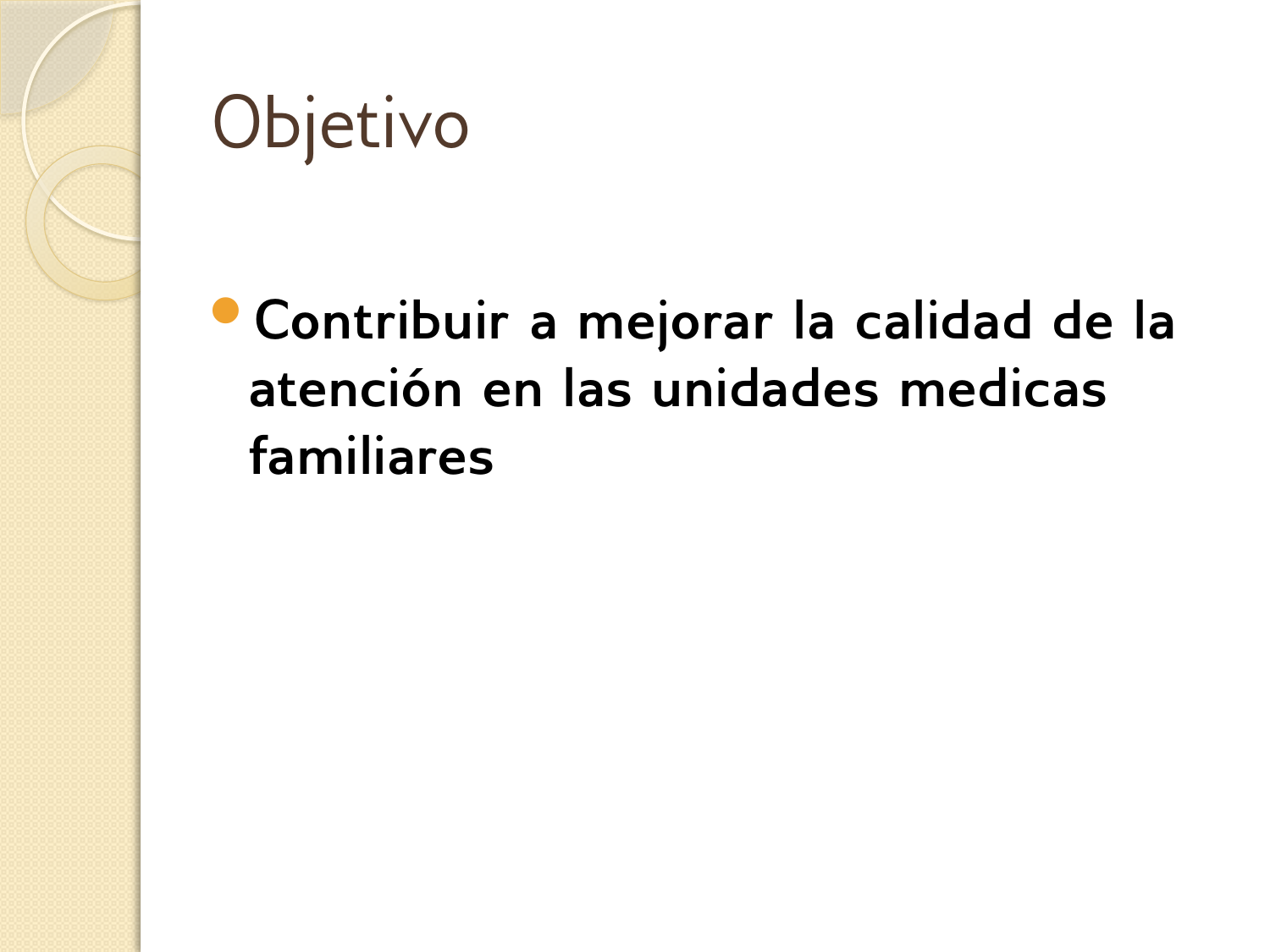

# Objetivo
Contribuir a mejorar la calidad de la atención en las unidades medicas familiares